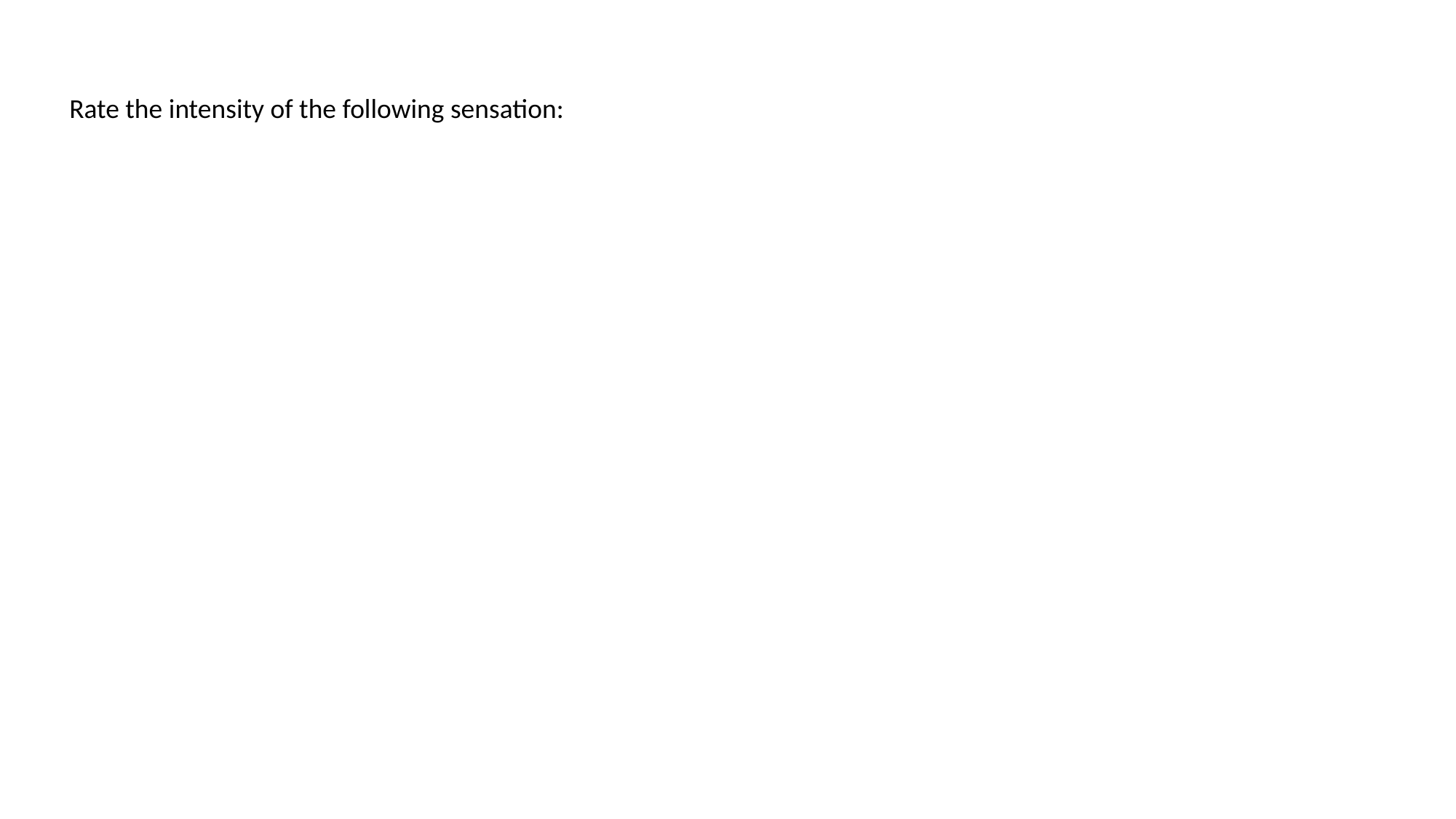

Rate the intensity of the following sensation: